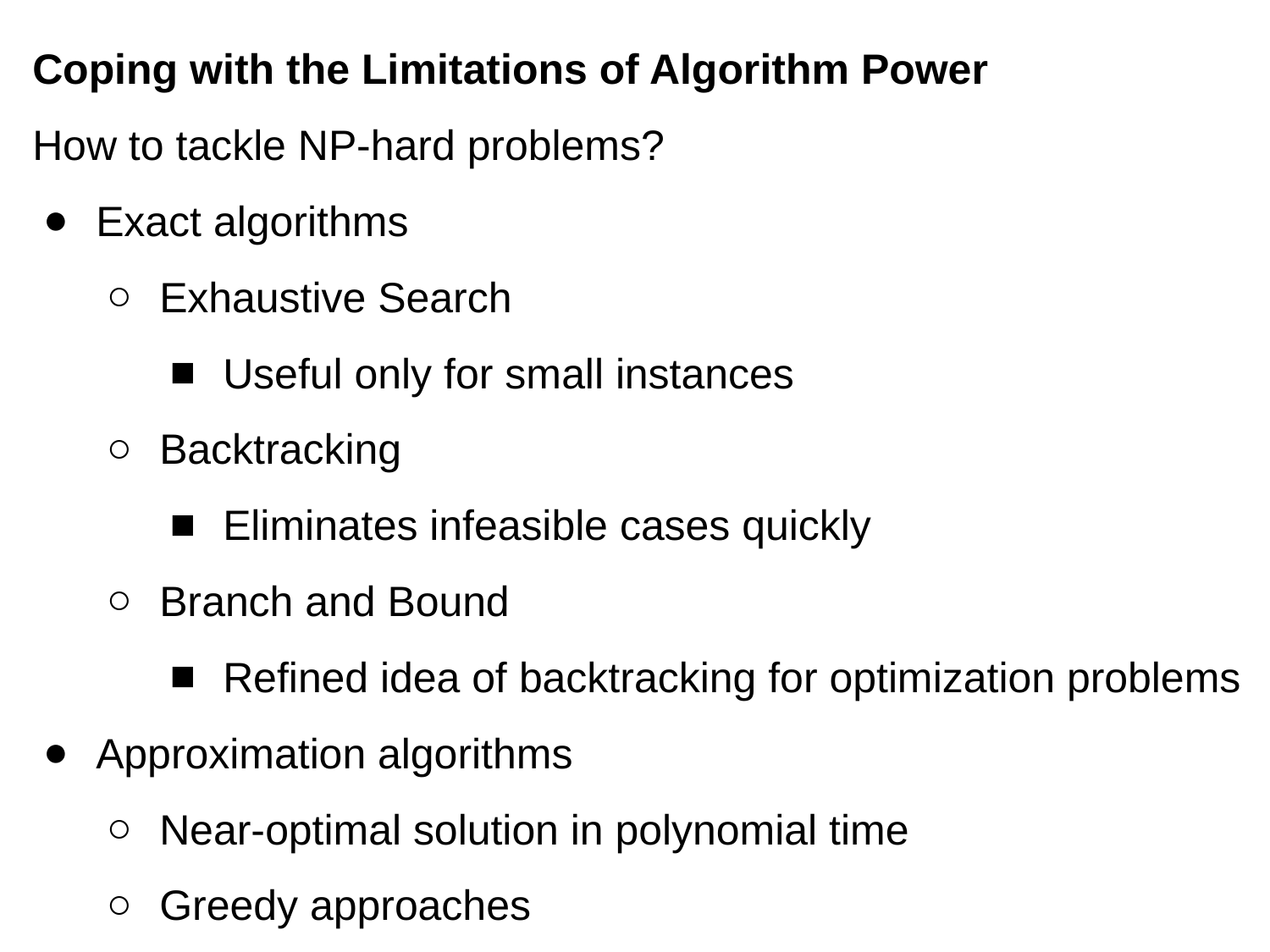

Coping with the Limitations of Algorithm Power
How to tackle NP-hard problems?
Exact algorithms
Exhaustive Search
Useful only for small instances
Backtracking
Eliminates infeasible cases quickly
Branch and Bound
Refined idea of backtracking for optimization problems
Approximation algorithms
Near-optimal solution in polynomial time
Greedy approaches